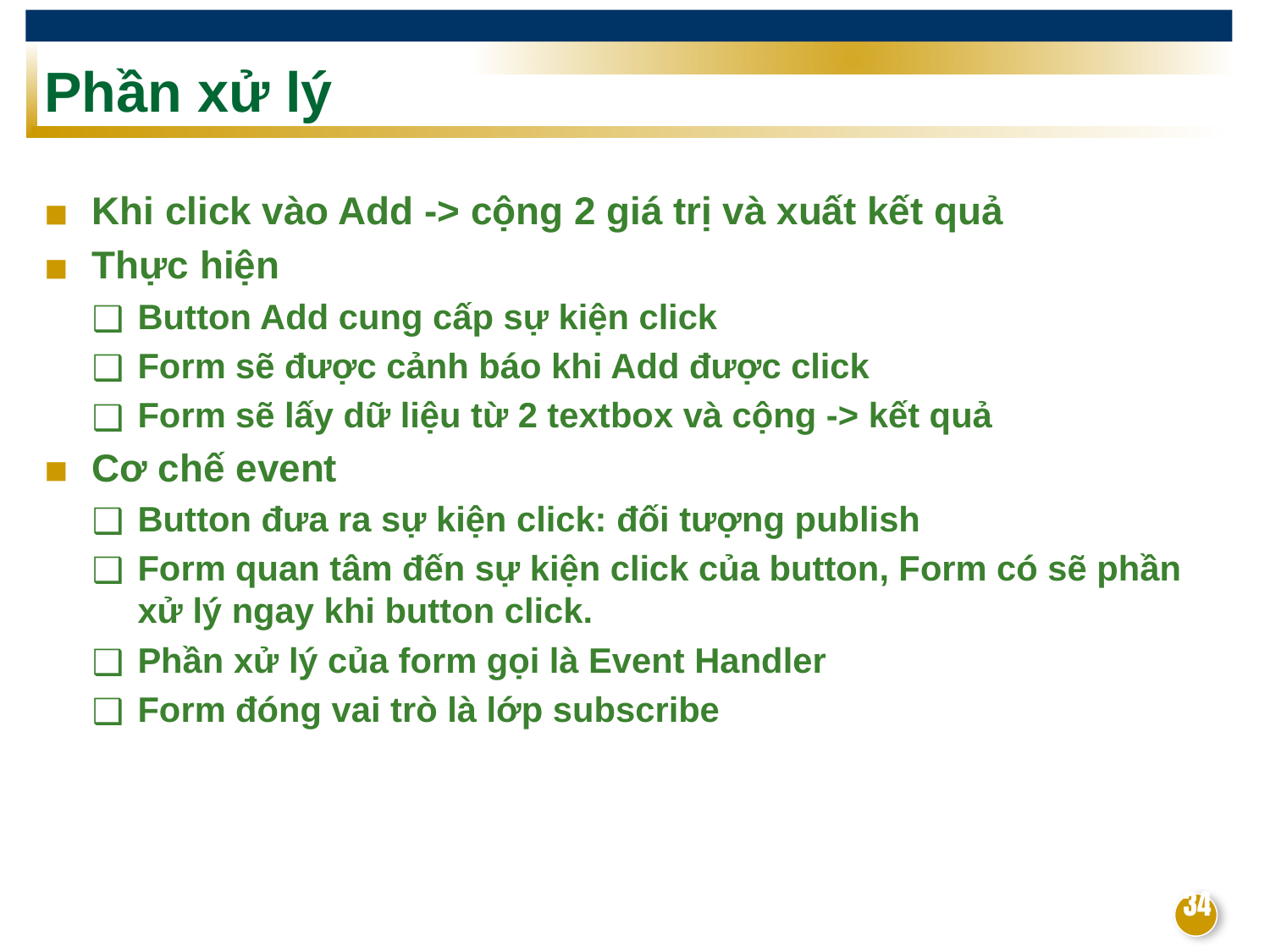

# Phần xử lý
Khi click vào Add -> cộng 2 giá trị và xuất kết quả
Thực hiện
Button Add cung cấp sự kiện click
Form sẽ được cảnh báo khi Add được click
Form sẽ lấy dữ liệu từ 2 textbox và cộng -> kết quả
Cơ chế event
Button đưa ra sự kiện click: đối tượng publish
Form quan tâm đến sự kiện click của button, Form có sẽ phần xử lý ngay khi button click.
Phần xử lý của form gọi là Event Handler
Form đóng vai trò là lớp subscribe

34